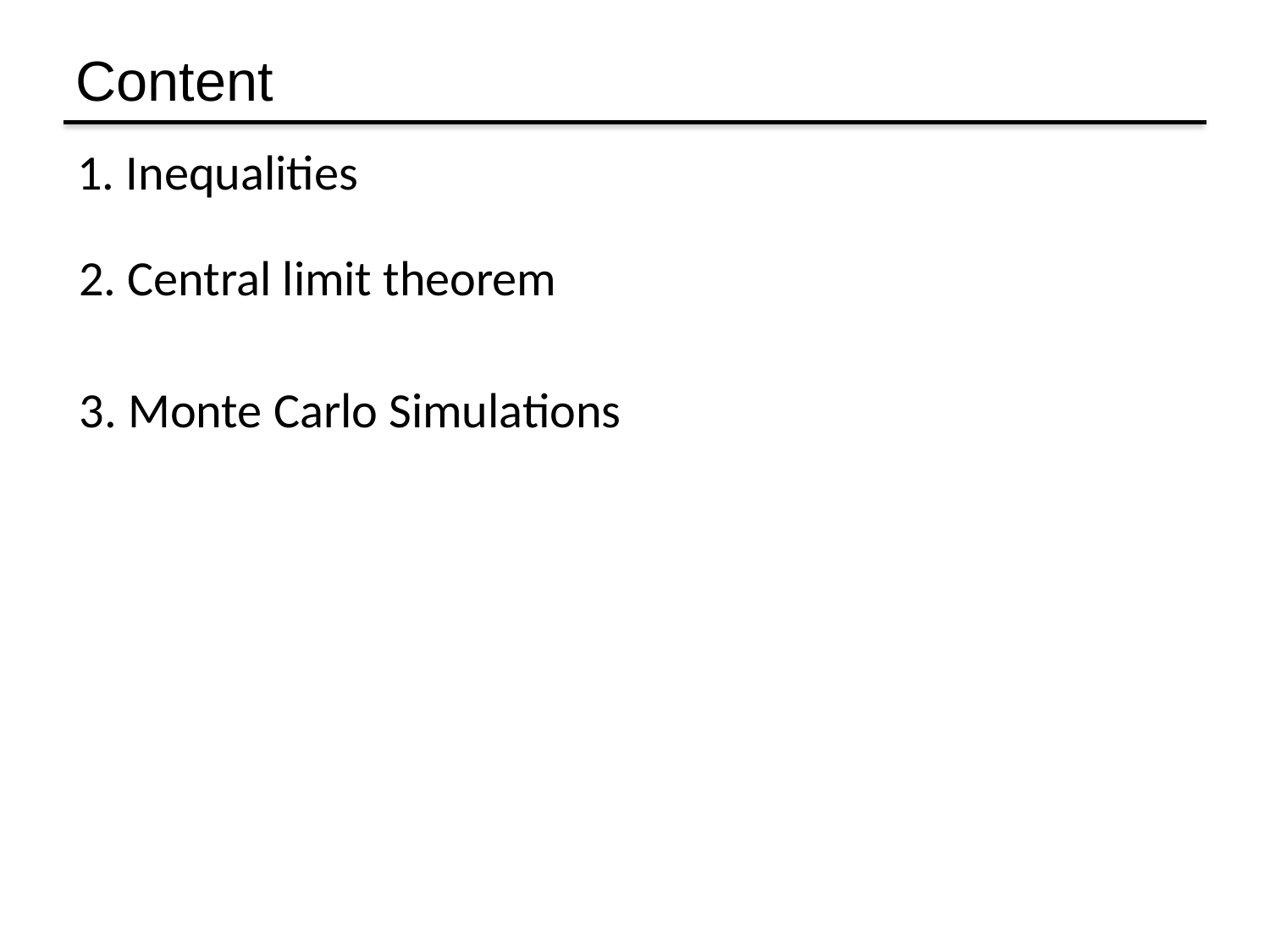

# Content
1. Inequalities
2. Central limit theorem
3. Monte Carlo Simulations